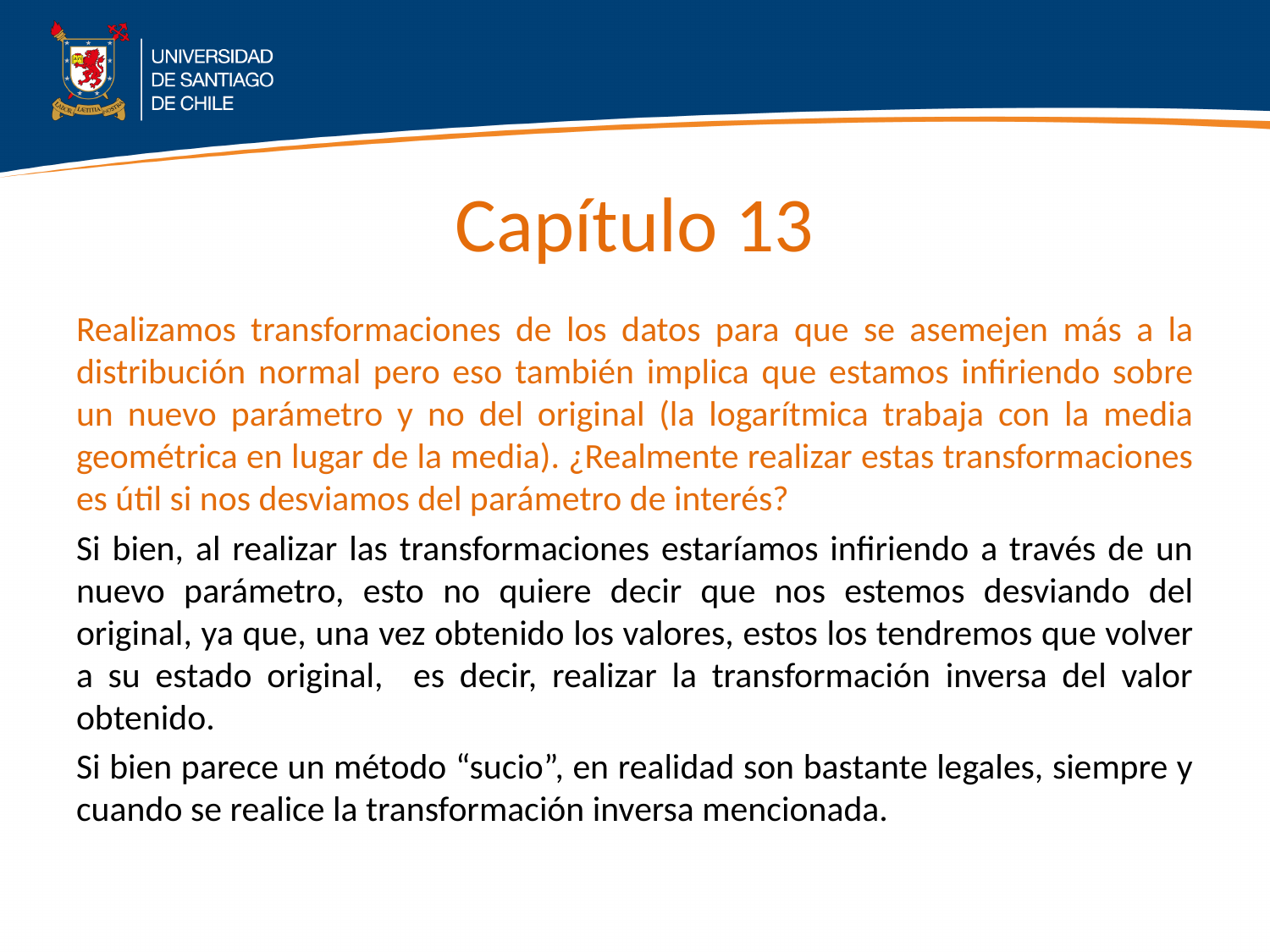

# Capítulo 13
Realizamos transformaciones de los datos para que se asemejen más a la distribución normal pero eso también implica que estamos infiriendo sobre un nuevo parámetro y no del original (la logarítmica trabaja con la media geométrica en lugar de la media). ¿Realmente realizar estas transformaciones es útil si nos desviamos del parámetro de interés?
Si bien, al realizar las transformaciones estaríamos infiriendo a través de un nuevo parámetro, esto no quiere decir que nos estemos desviando del original, ya que, una vez obtenido los valores, estos los tendremos que volver a su estado original,  es decir, realizar la transformación inversa del valor obtenido.
Si bien parece un método “sucio”, en realidad son bastante legales, siempre y cuando se realice la transformación inversa mencionada.